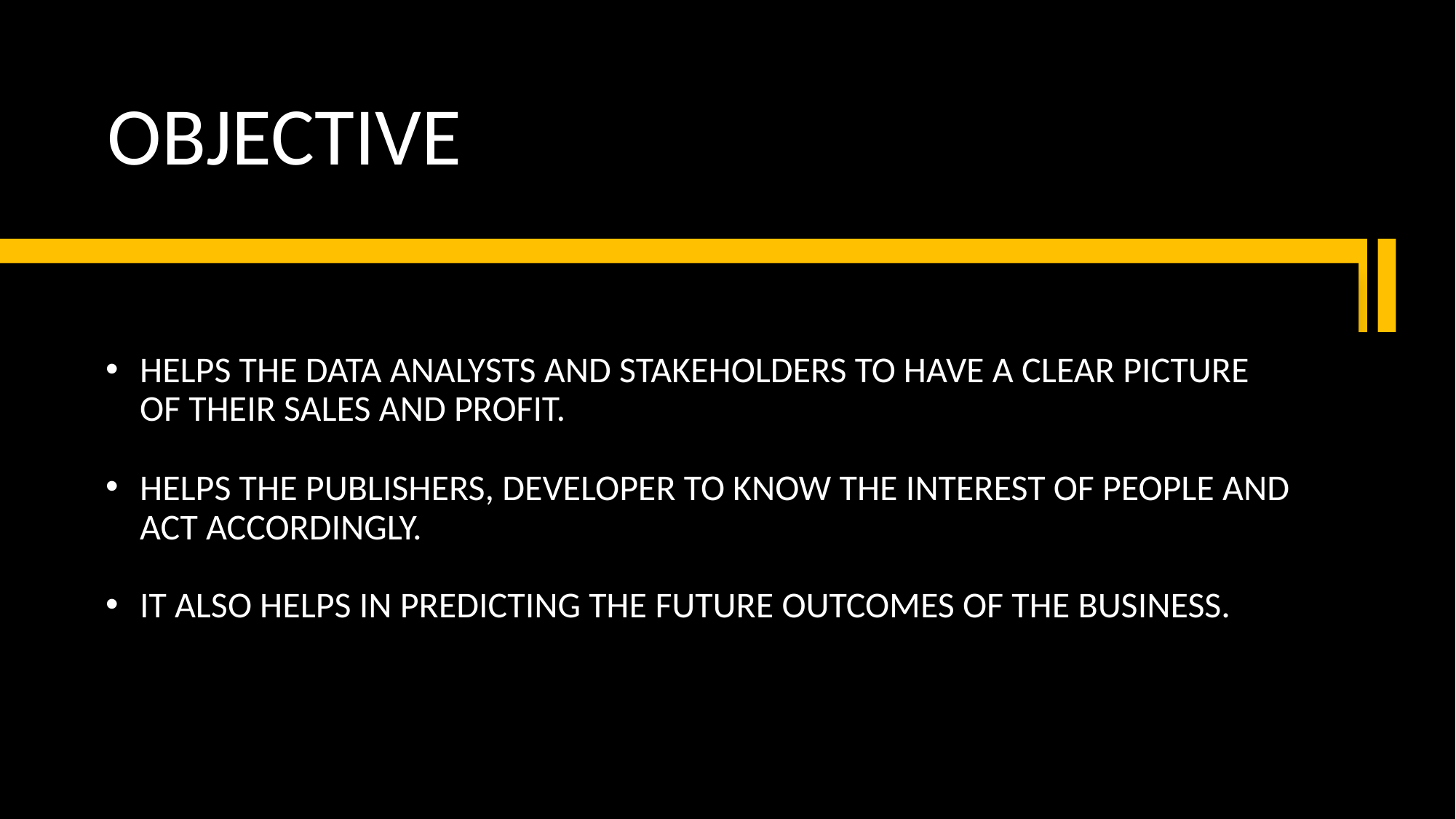

# OBJECTIVE

HELPS THE DATA ANALYSTS AND STAKEHOLDERS TO HAVE A CLEAR PICTURE OF THEIR SALES AND PROFIT.

HELPS THE PUBLISHERS, DEVELOPER TO KNOW THE INTEREST OF PEOPLE AND ACT ACCORDINGLY.

IT ALSO HELPS IN PREDICTING THE FUTURE OUTCOMES OF THE BUSINESS.